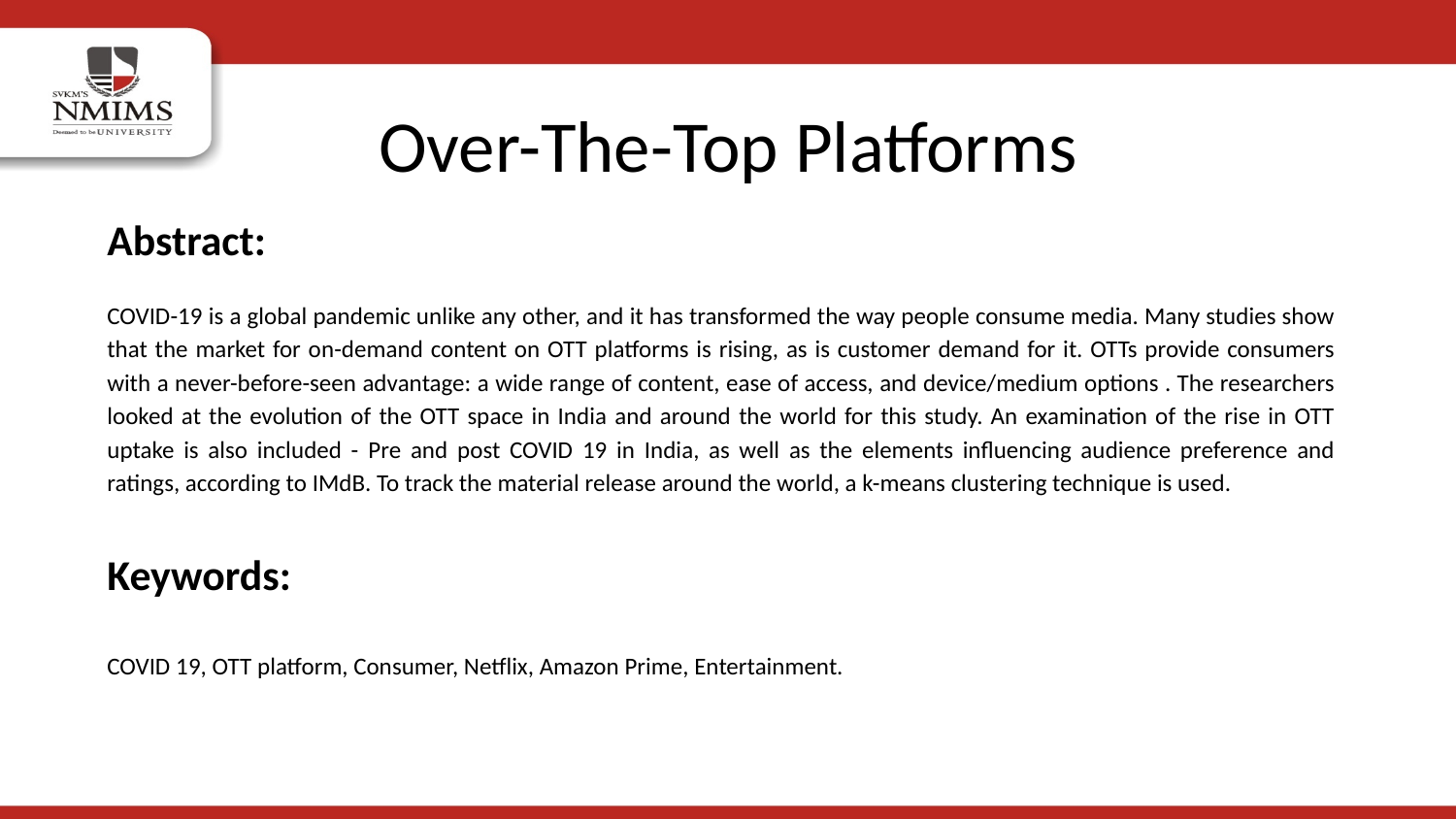

# Over-The-Top Platforms
Abstract:
COVID-19 is a global pandemic unlike any other, and it has transformed the way people consume media. Many studies show that the market for on-demand content on OTT platforms is rising, as is customer demand for it. OTTs provide consumers with a never-before-seen advantage: a wide range of content, ease of access, and device/medium options . The researchers looked at the evolution of the OTT space in India and around the world for this study. An examination of the rise in OTT uptake is also included - Pre and post COVID 19 in India, as well as the elements influencing audience preference and ratings, according to IMdB. To track the material release around the world, a k-means clustering technique is used.
Keywords:
COVID 19, OTT platform, Consumer, Netflix, Amazon Prime, Entertainment.